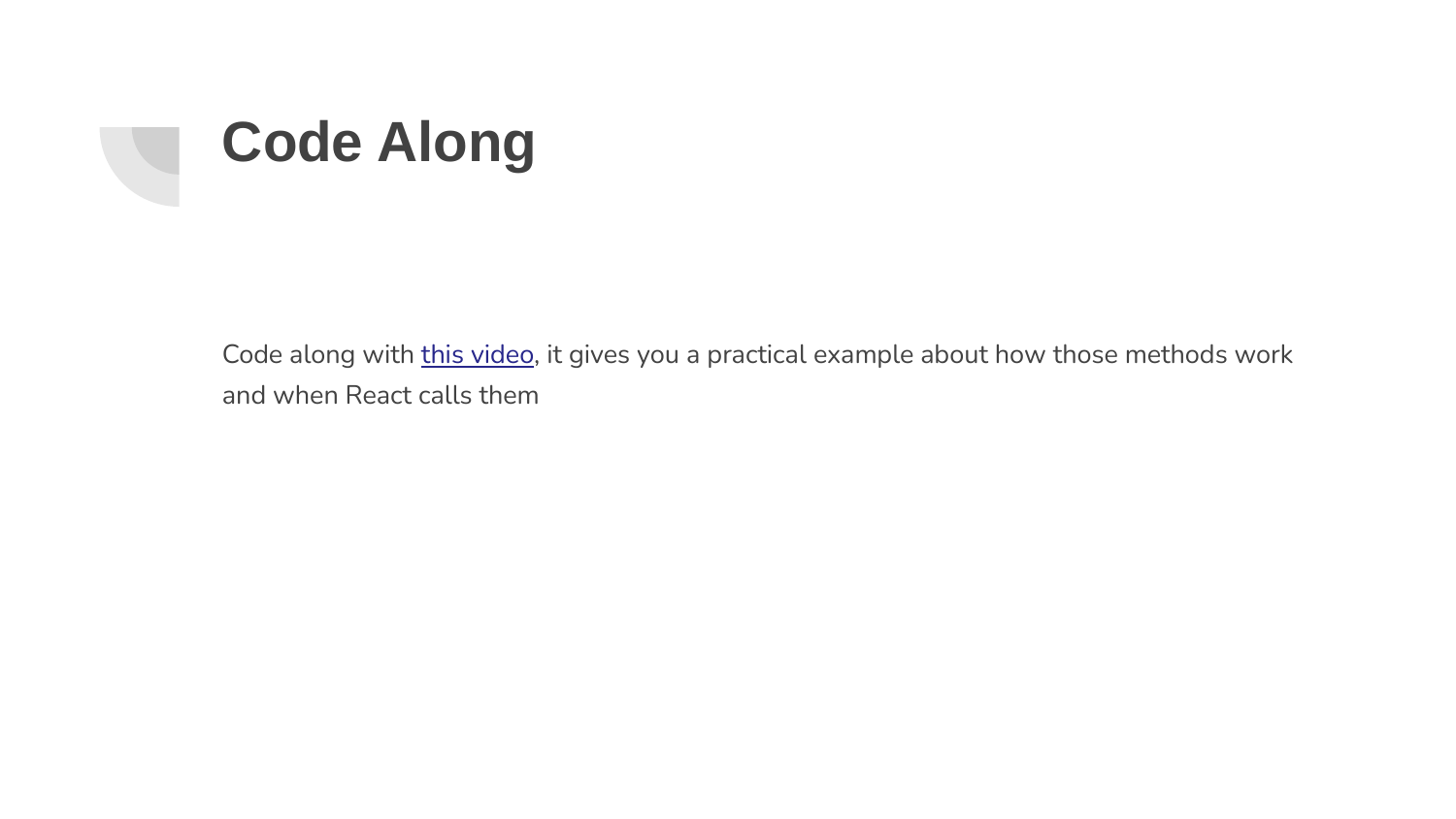

# Code Along
Code along with this video, it gives you a practical example about how those methods work and when React calls them